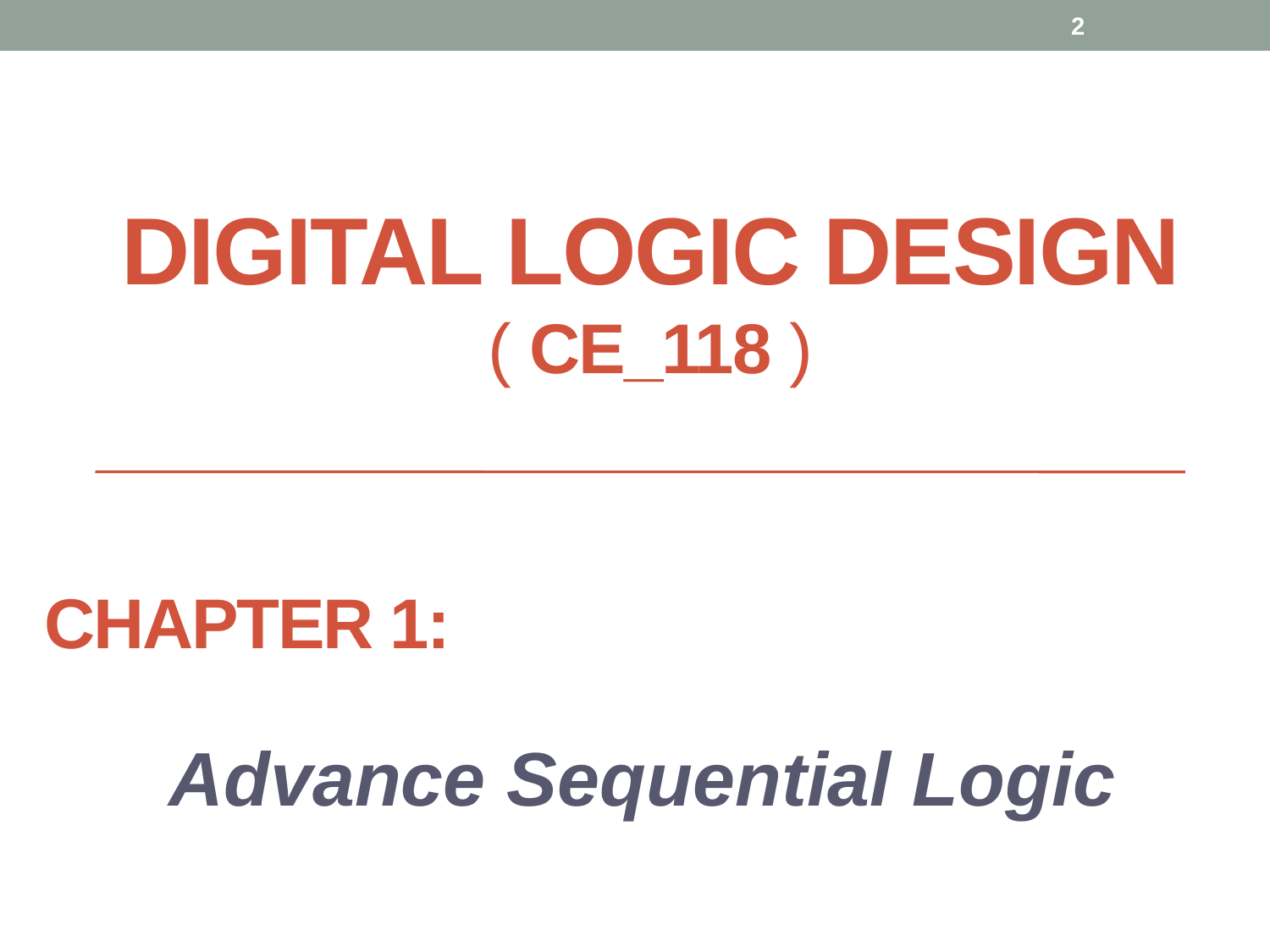

2
DIGITAL LOGIC DESIGN
( ce_118 )
# Chapter 1:

Advance Sequential Logic